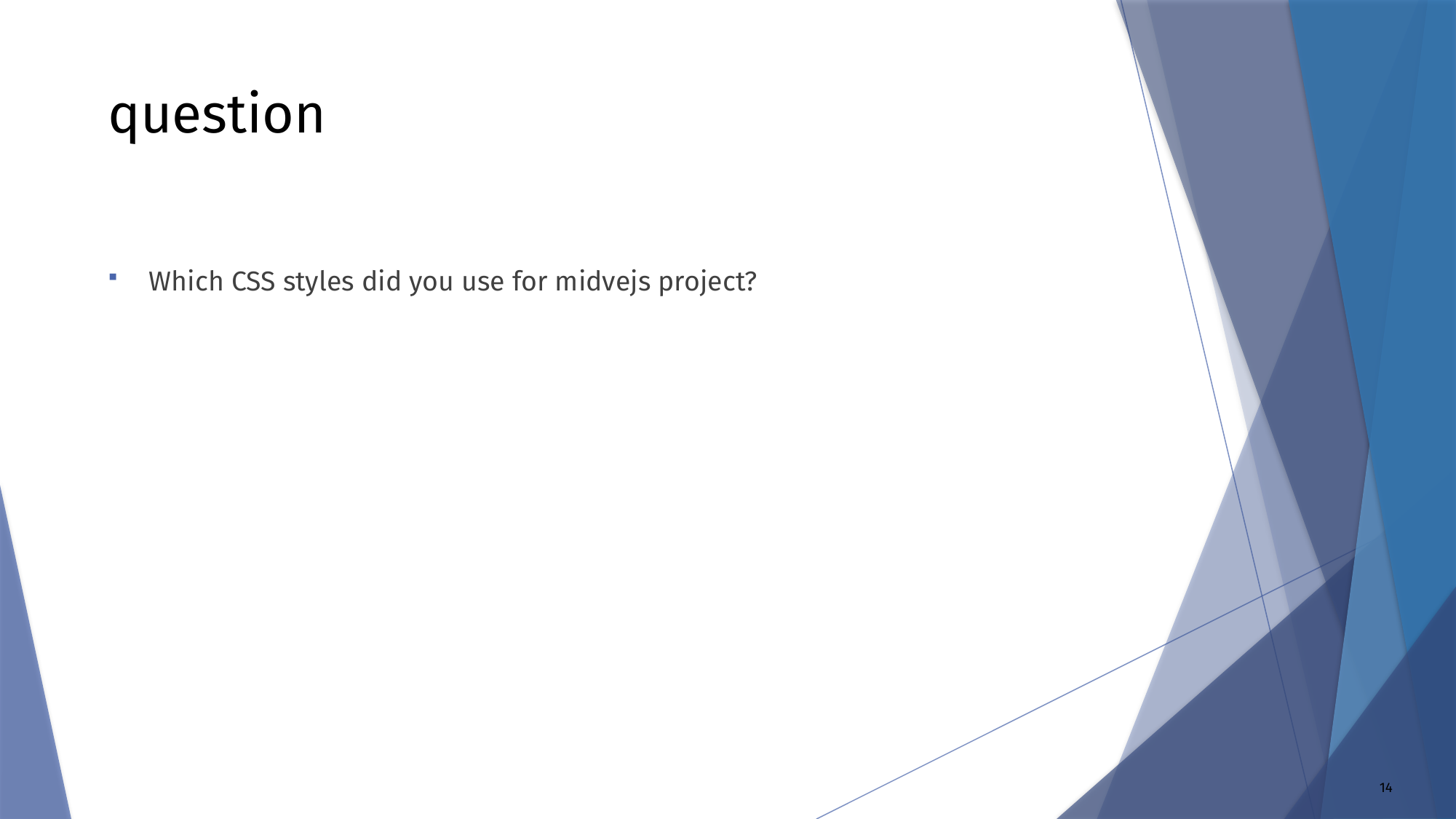

# question
Which CSS styles did you use for midvejs project?
14